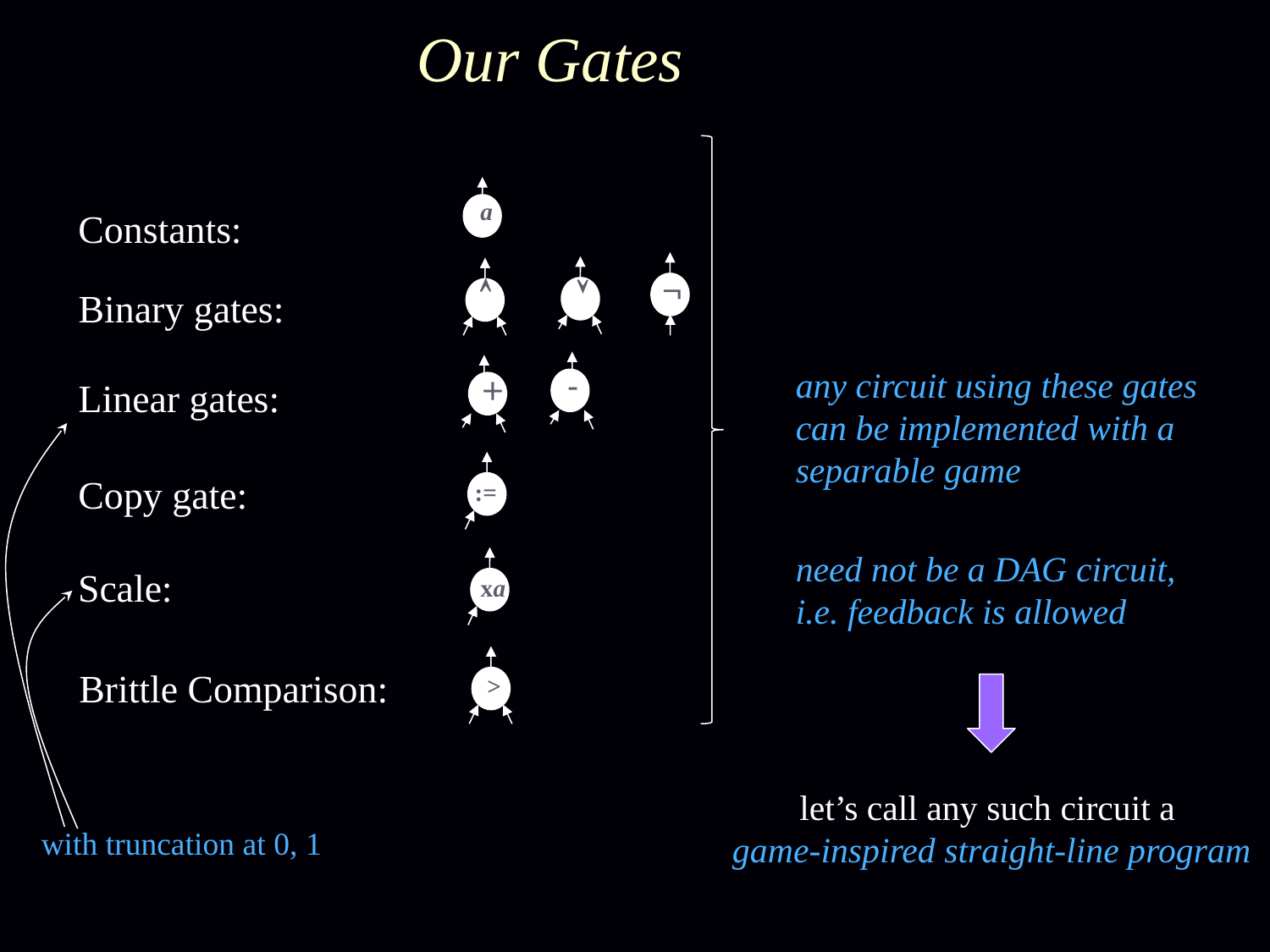

# Our Gates

any circuit using these gates can be implemented with a separable game

a

Constants:

¬

∨

∧

Binary gates:

-

+

Linear gates:

with truncation at 0, 1

:=

Copy gate:
need not be a DAG circuit, i.e. feedback is allowed

xa

Scale:

>

Brittle Comparison:

let’s call any such circuit a
game-inspired straight-line program